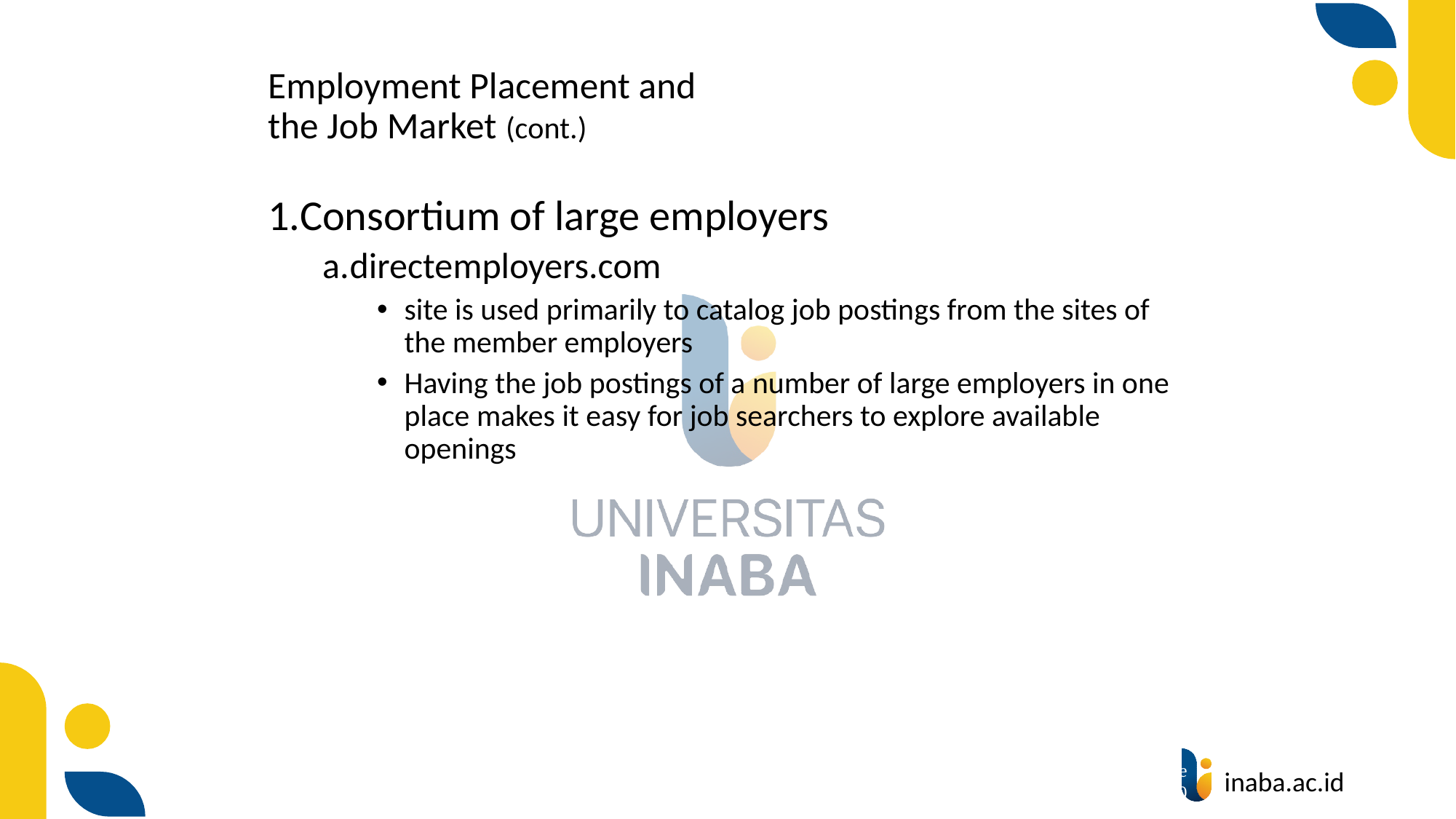

# Employment Placement and the Job Market (cont.)
Consortium of large employers
directemployers.com
site is used primarily to catalog job postings from the sites of the member employers
Having the job postings of a number of large employers in one place makes it easy for job searchers to explore available openings
43
© Prentice Hall 2020